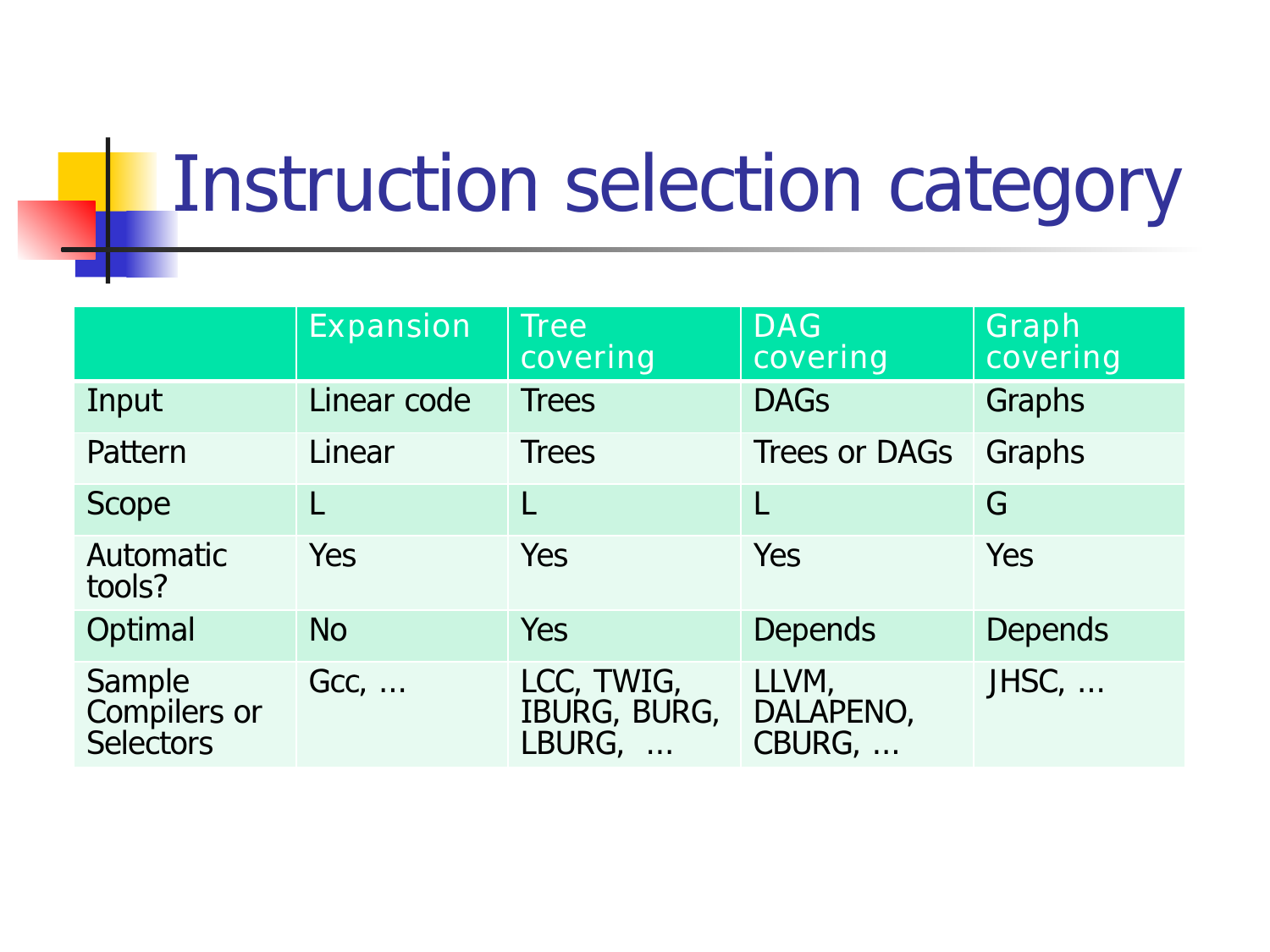

# Instruction selection category
|  | Expansion | Tree covering | DAG covering | Graph covering |
| --- | --- | --- | --- | --- |
| Input | Linear code | Trees | DAGs | Graphs |
| Pattern | Linear | Trees | Trees or DAGs | Graphs |
| Scope | L | L | L | G |
| Automatic tools? | Yes | Yes | Yes | Yes |
| Optimal | No | Yes | Depends | Depends |
| Sample Compilers or Selectors | Gcc, ... | LCC, TWIG, IBURG, BURG, LBURG, ... | LLVM, DALAPENO, CBURG, ... | JHSC, ... |